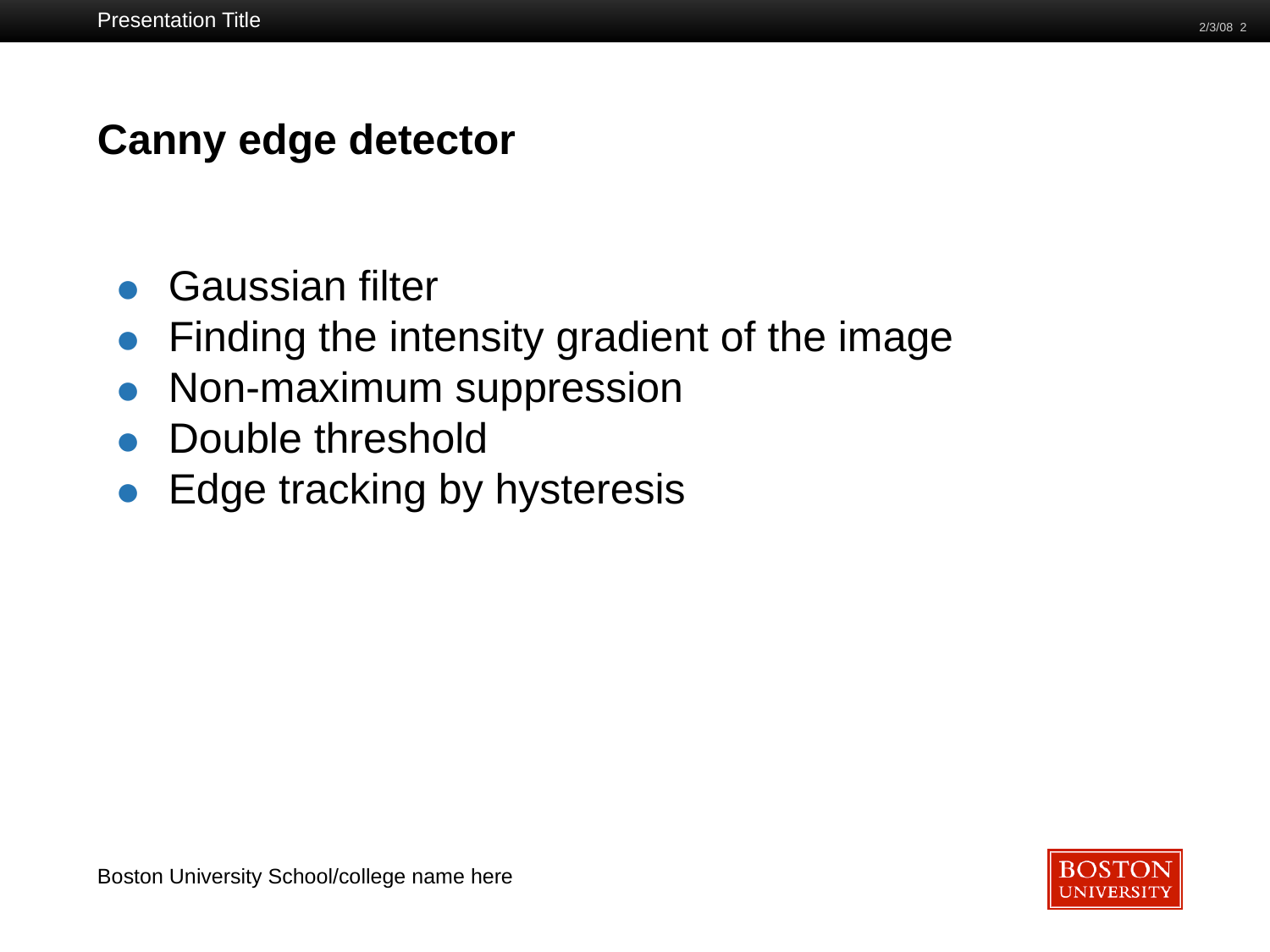

Presentation Title

2/3/08  2
# Canny edge detector
Gaussian filter
Finding the intensity gradient of the image
Non-maximum suppression
Double threshold
Edge tracking by hysteresis